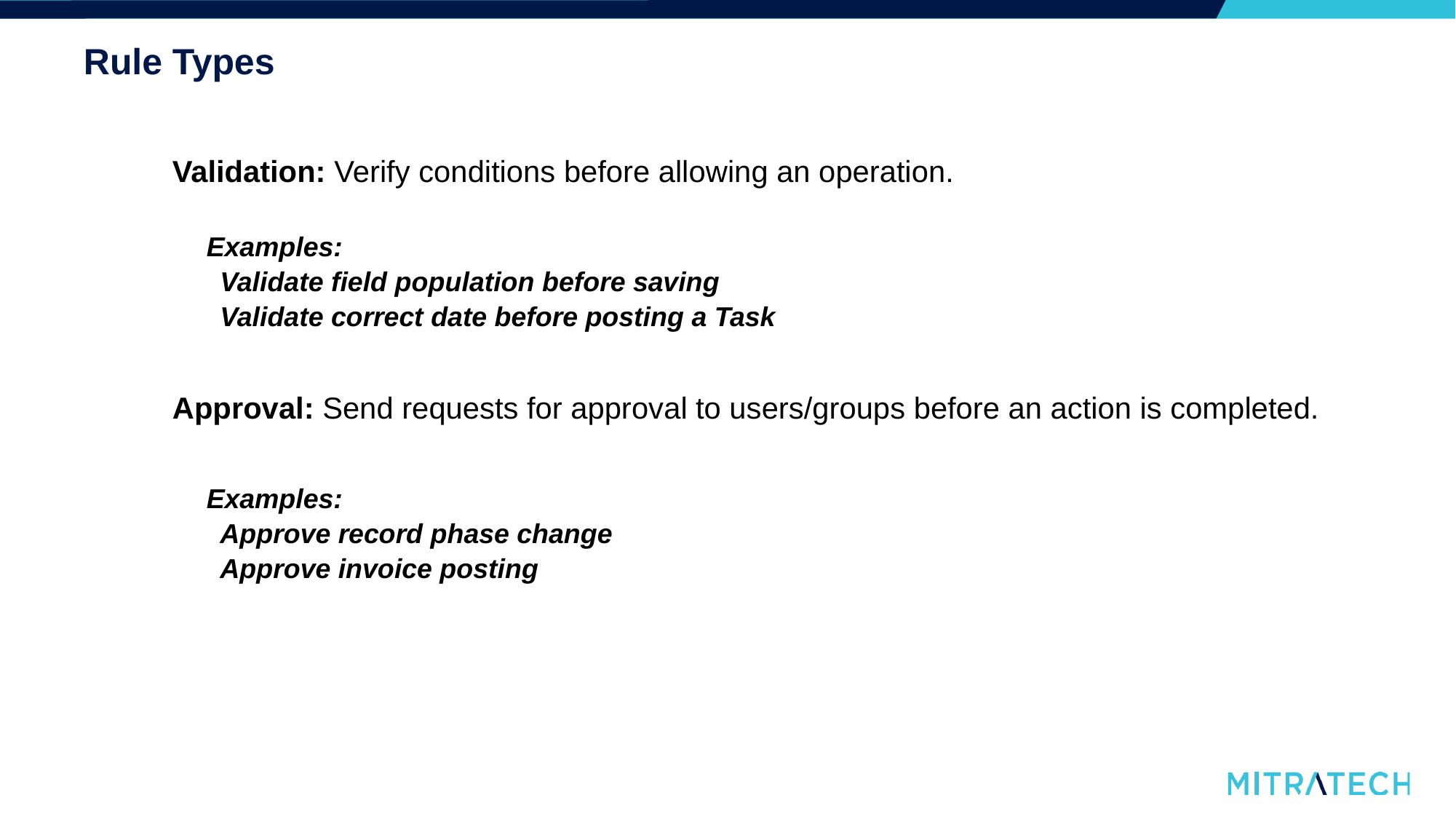

# Rule Types
Validation: Verify conditions before allowing an operation.

Examples:
Validate field population before saving
Validate correct date before posting a Task

Approval: Send requests for approval to users/groups before an action is completed.

Examples:
Approve record phase change
Approve invoice posting